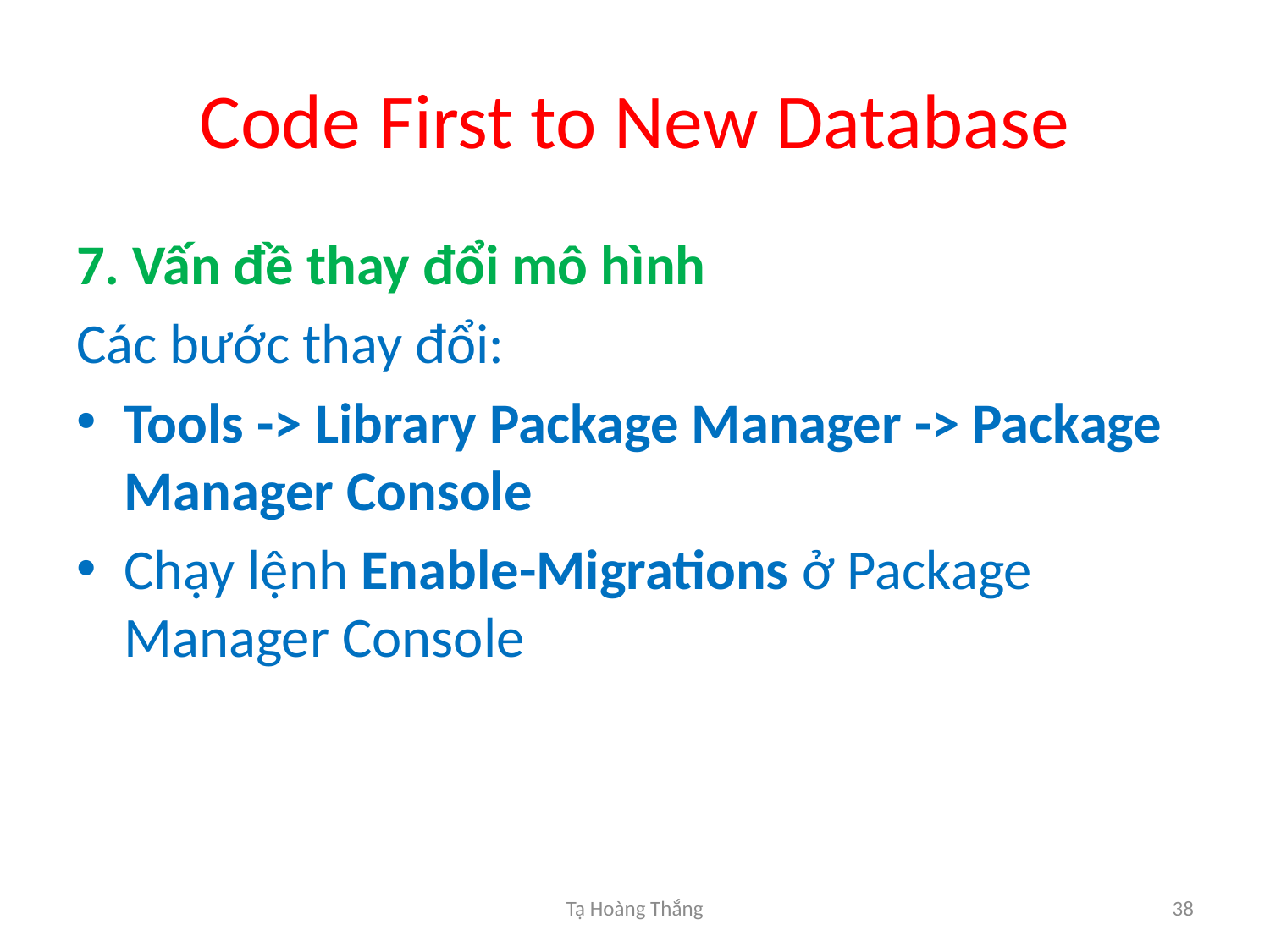

# Code First to New Database
7. Vấn đề thay đổi mô hình
Các bước thay đổi:
Tools -> Library Package Manager -> Package Manager Console
Chạy lệnh Enable-Migrations ở Package Manager Console

Tạ Hoàng Thắng
38